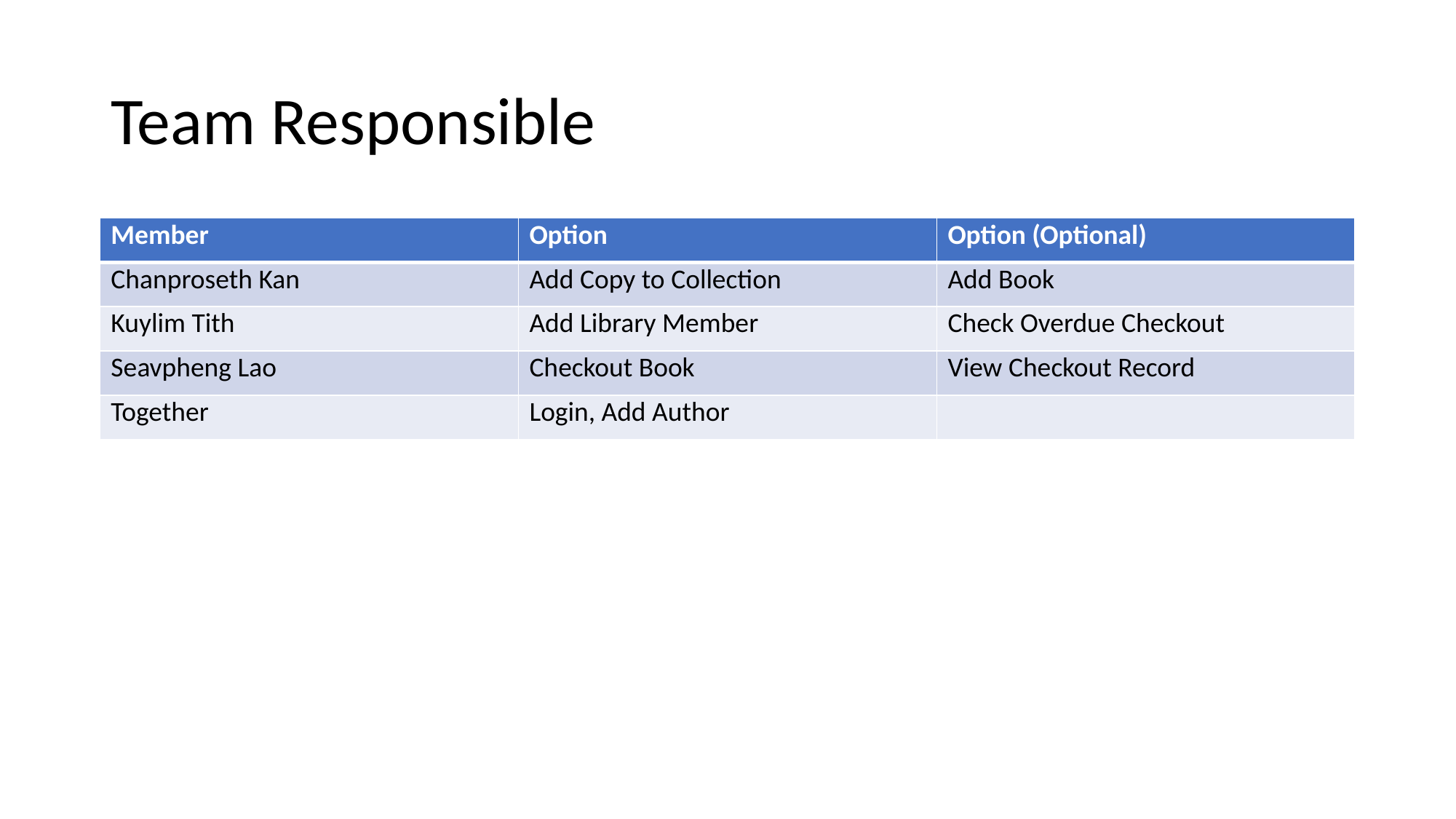

# Team Responsible
| Member | Option | Option (Optional) |
| --- | --- | --- |
| Chanproseth Kan | Add Copy to Collection | Add Book |
| Kuylim Tith | Add Library Member | Check Overdue Checkout |
| Seavpheng Lao | Checkout Book | View Checkout Record |
| Together | Login, Add Author |  |